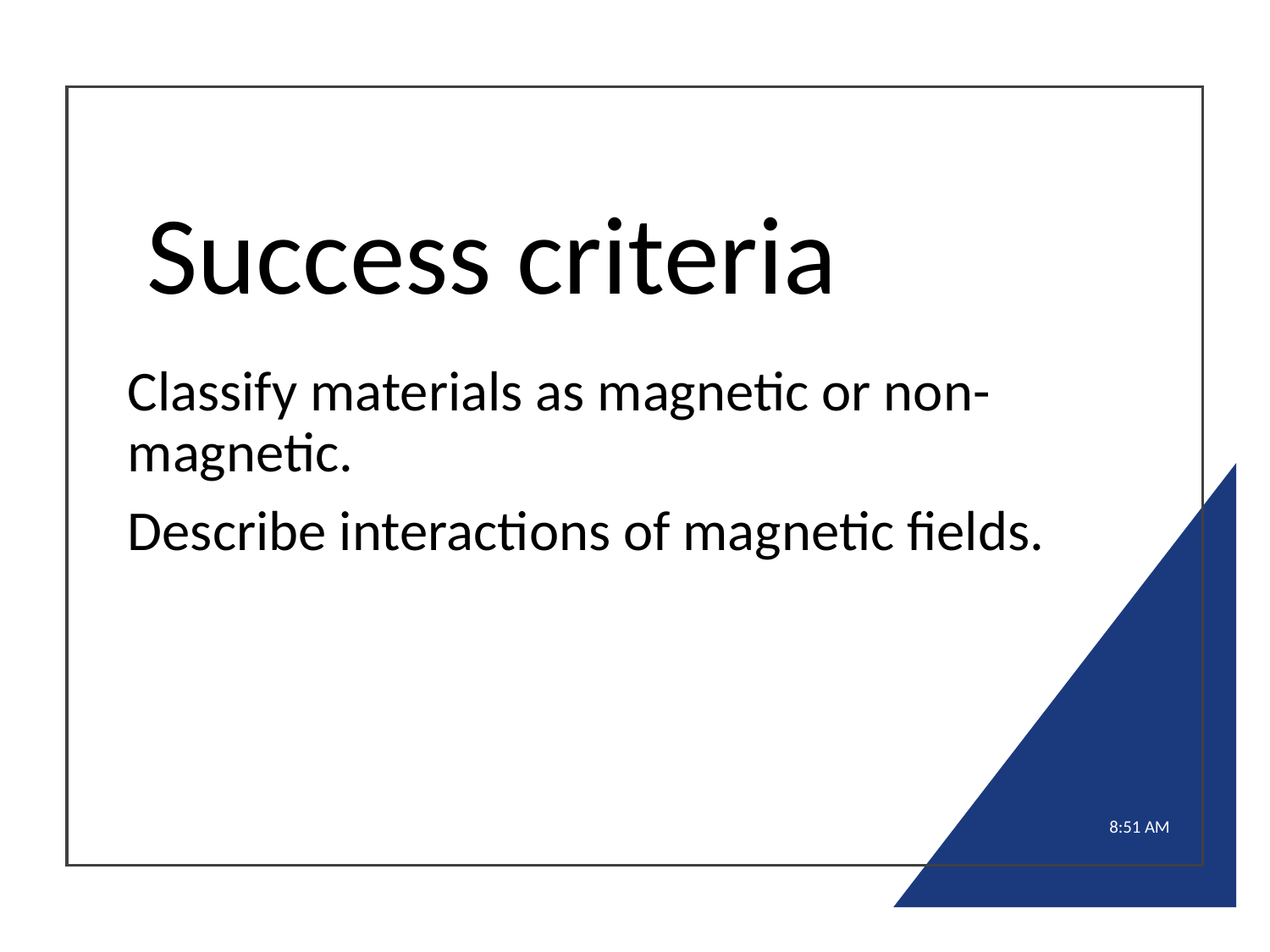

# Success criteria
Classify materials as magnetic or non-magnetic.
Describe interactions of magnetic fields.

8:51 AM